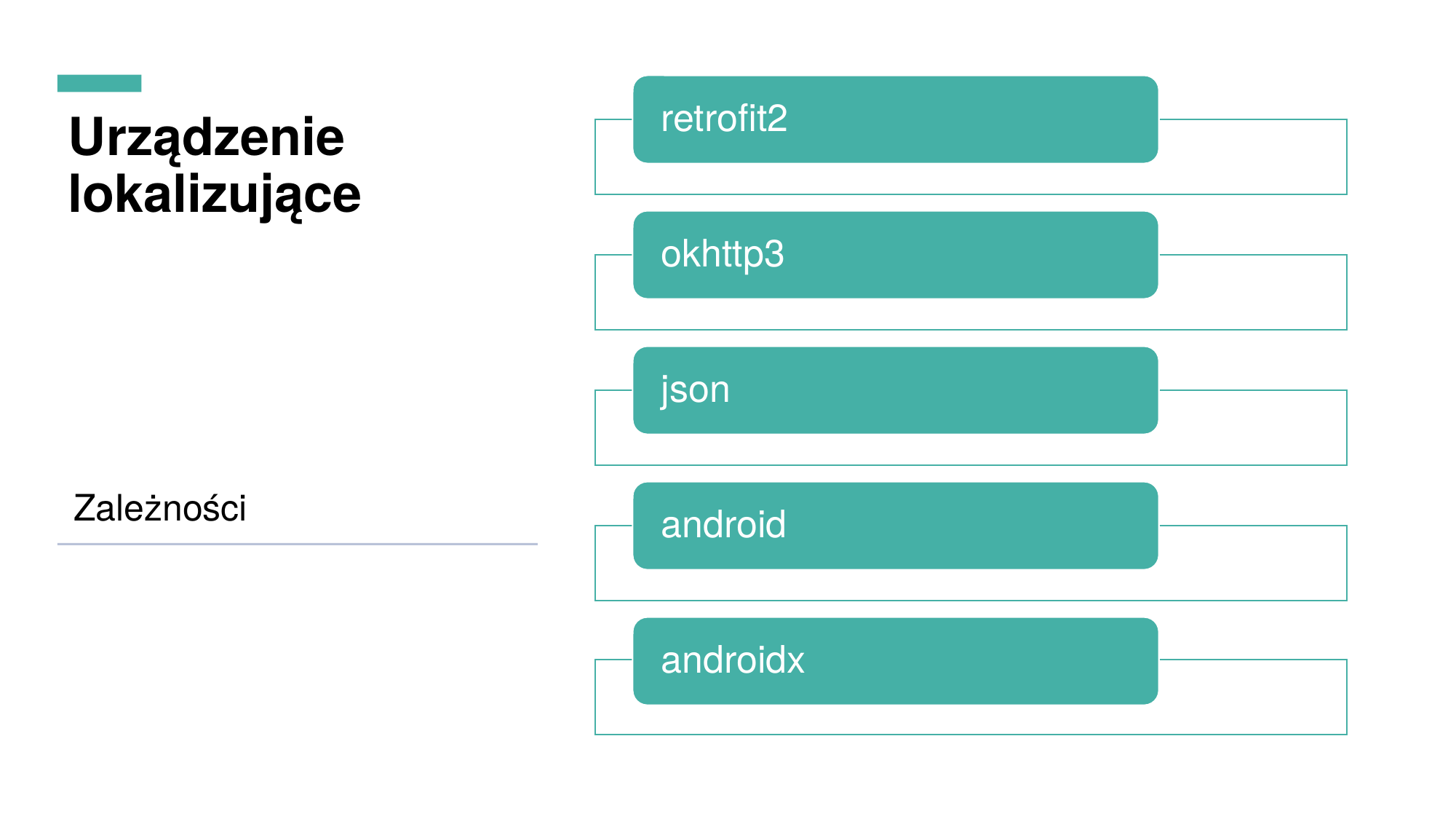

retrofit2
okhttp3
json
android
androidx
# Urządzenie lokalizujące
Zależności